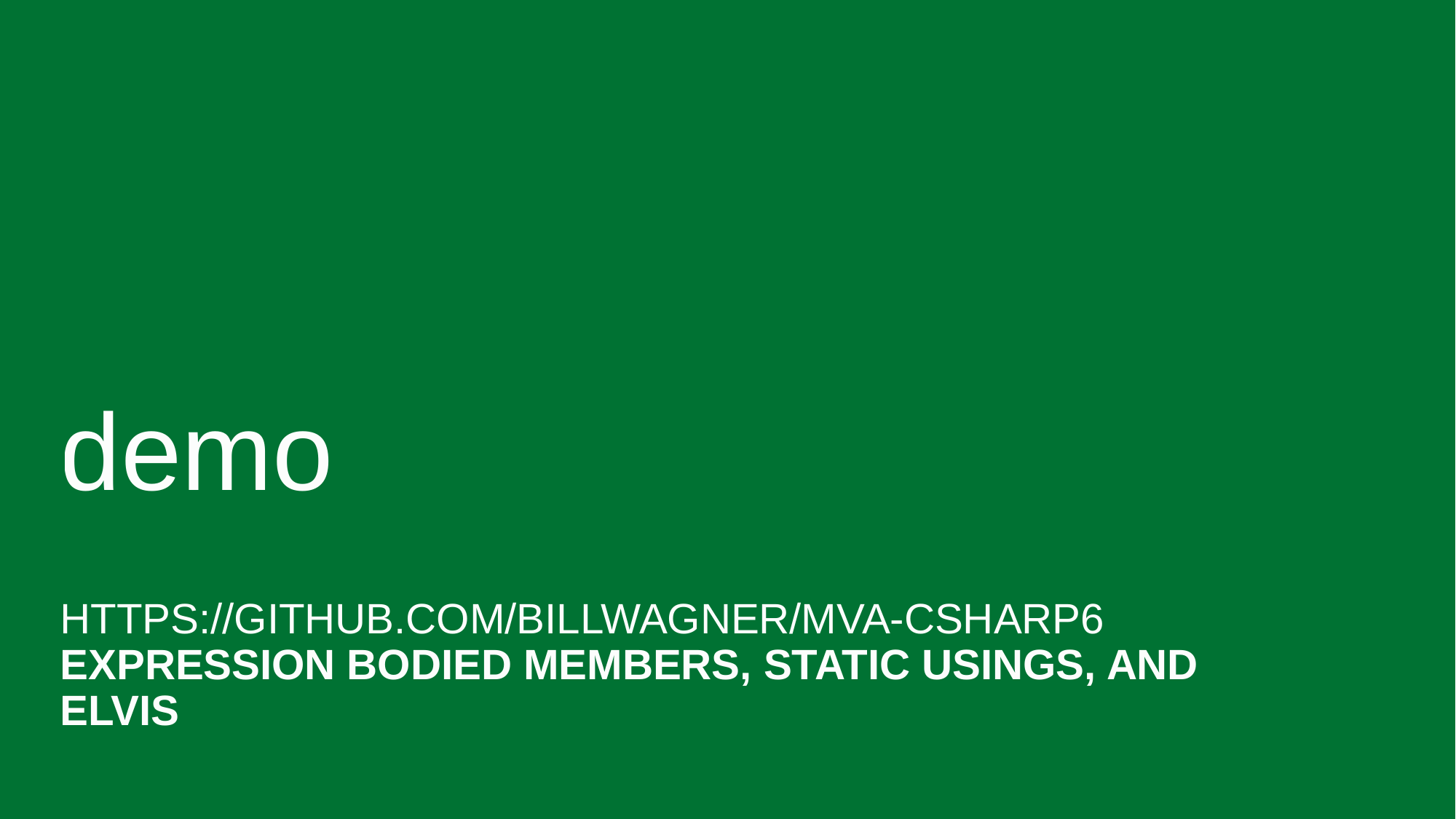

demo
https://github.com/BillWagner/MVA-CSharp6 Expression Bodied Members, Static Usings, and Elvis